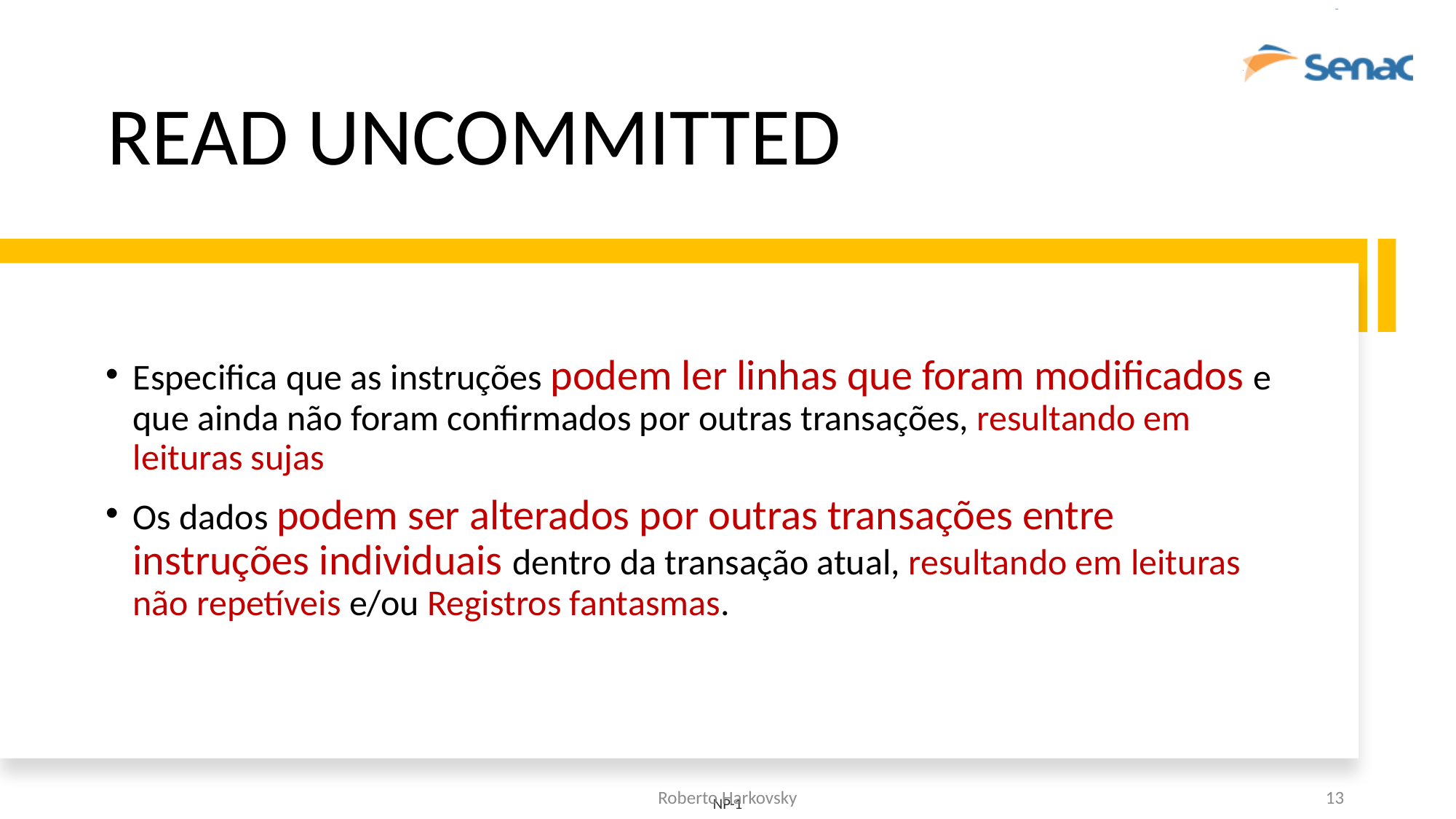

# READ UNCOMMITTED

Especifica que as instruções podem ler linhas que foram modificados e que ainda não foram confirmados por outras transações, resultando em leituras sujas
Os dados podem ser alterados por outras transações entre instruções individuais dentro da transação atual, resultando em leituras não repetíveis e/ou Registros fantasmas.

Roberto Harkovsky
13